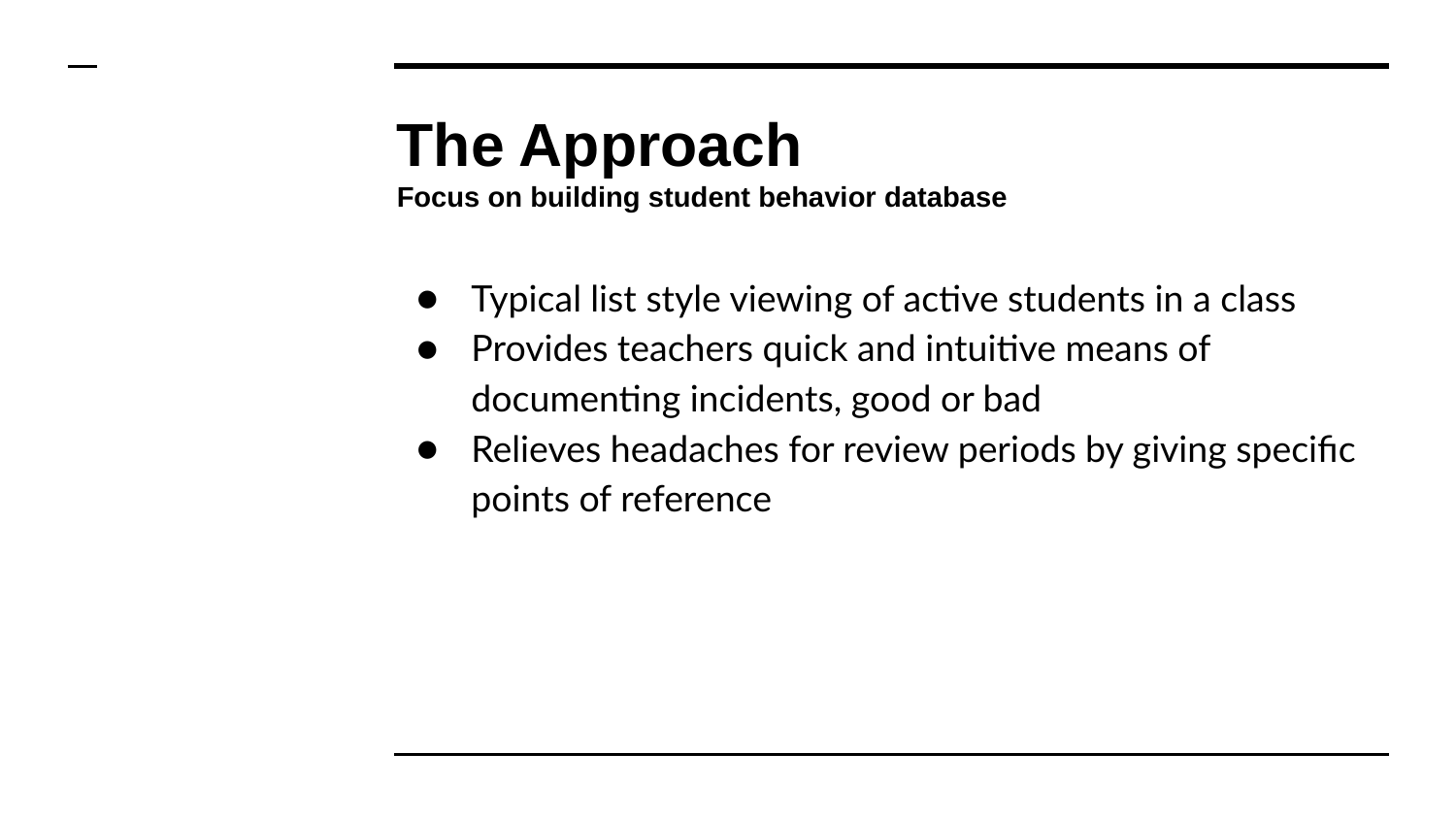

# The Approach
Focus on building student behavior database

Typical list style viewing of active students in a class
Provides teachers quick and intuitive means of documenting incidents, good or bad
Relieves headaches for review periods by giving specific points of reference